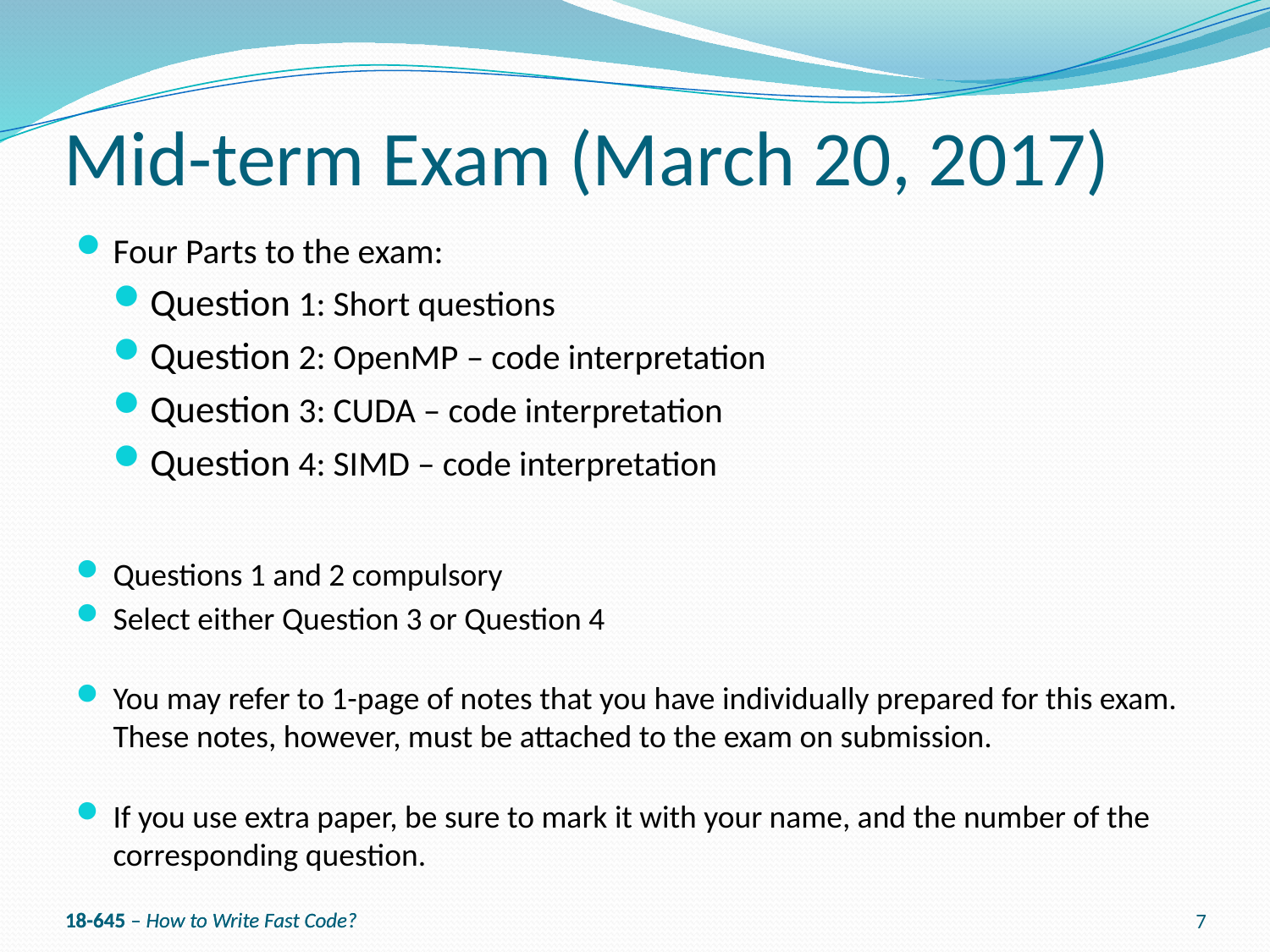

# Mid-term Exam (March 20, 2017)
Four Parts to the exam:
Question 1: Short questions
Question 2: OpenMP – code interpretation
Question 3: CUDA – code interpretation
Question 4: SIMD – code interpretation

Questions 1 and 2 compulsory
Select either Question 3 or Question 4

You may refer to 1-page of notes that you have individually prepared for this exam. These notes, however, must be attached to the exam on submission.

If you use extra paper, be sure to mark it with your name, and the number of the corresponding question.